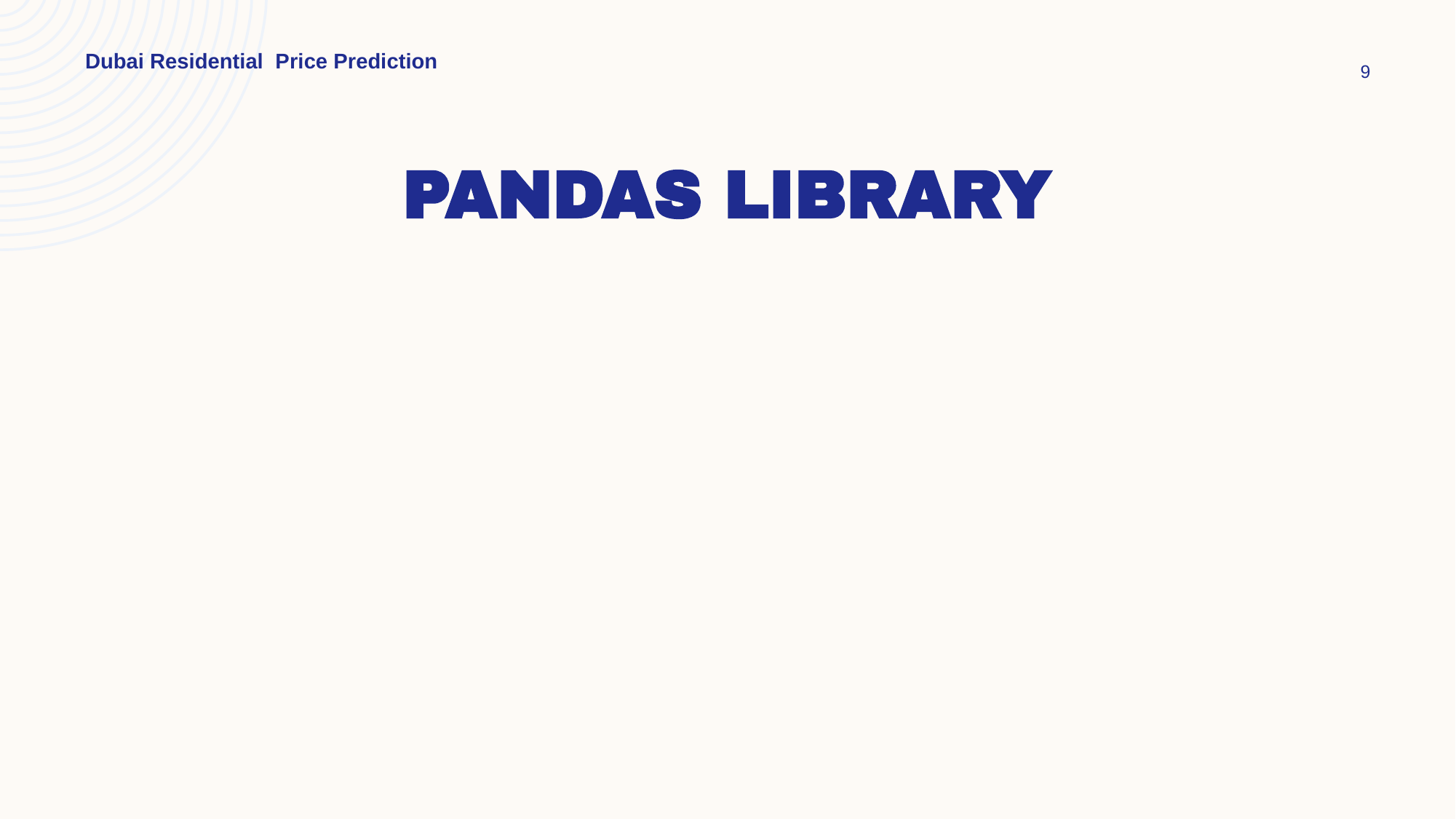

Dubai Residential  Price Prediction

9
# Pandas library